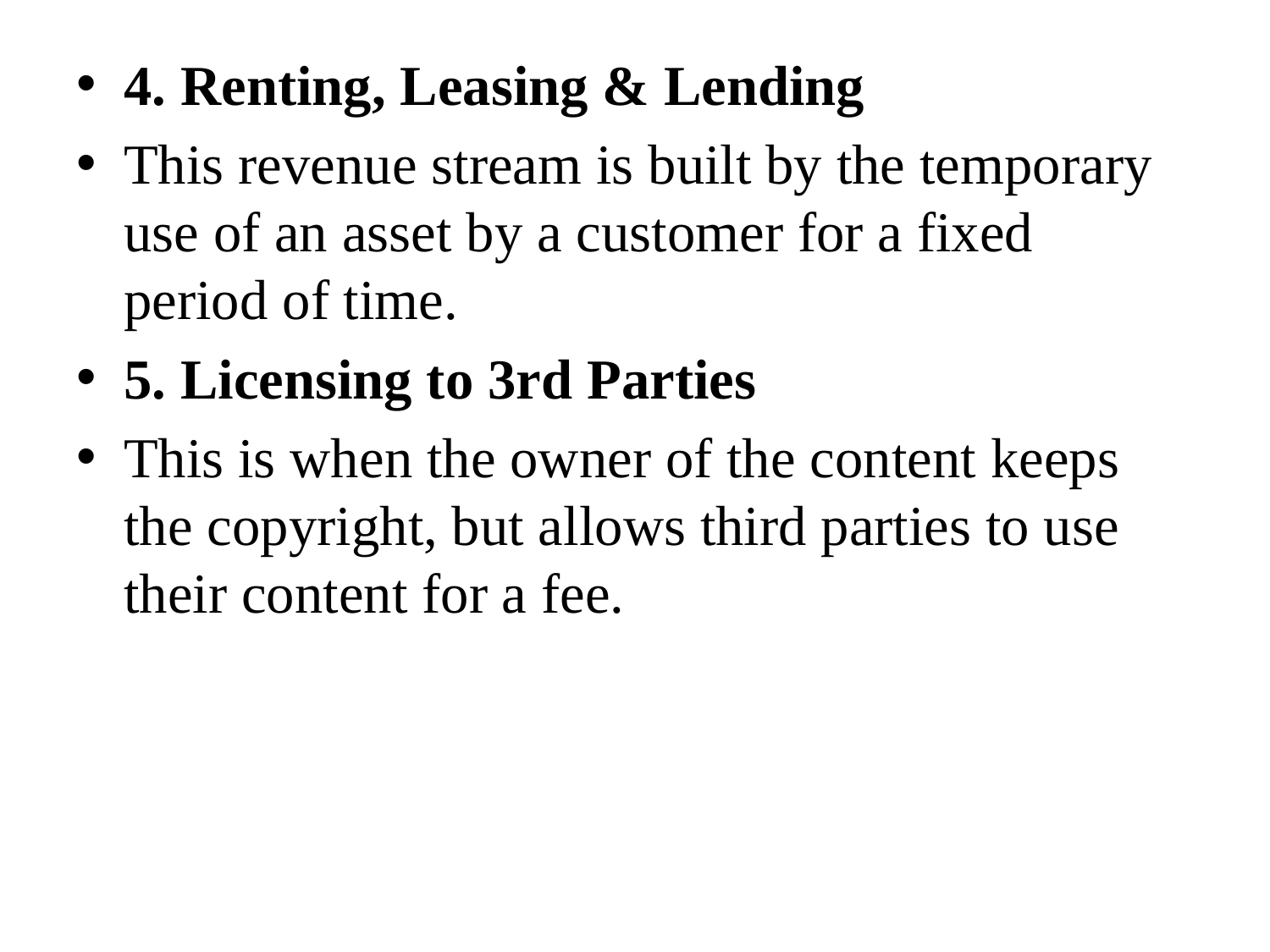

4. Renting, Leasing & Lending
This revenue stream is built by the temporary use of an asset by a customer for a fixed period of time.
5. Licensing to 3rd Parties
This is when the owner of the content keeps the copyright, but allows third parties to use their content for a fee.